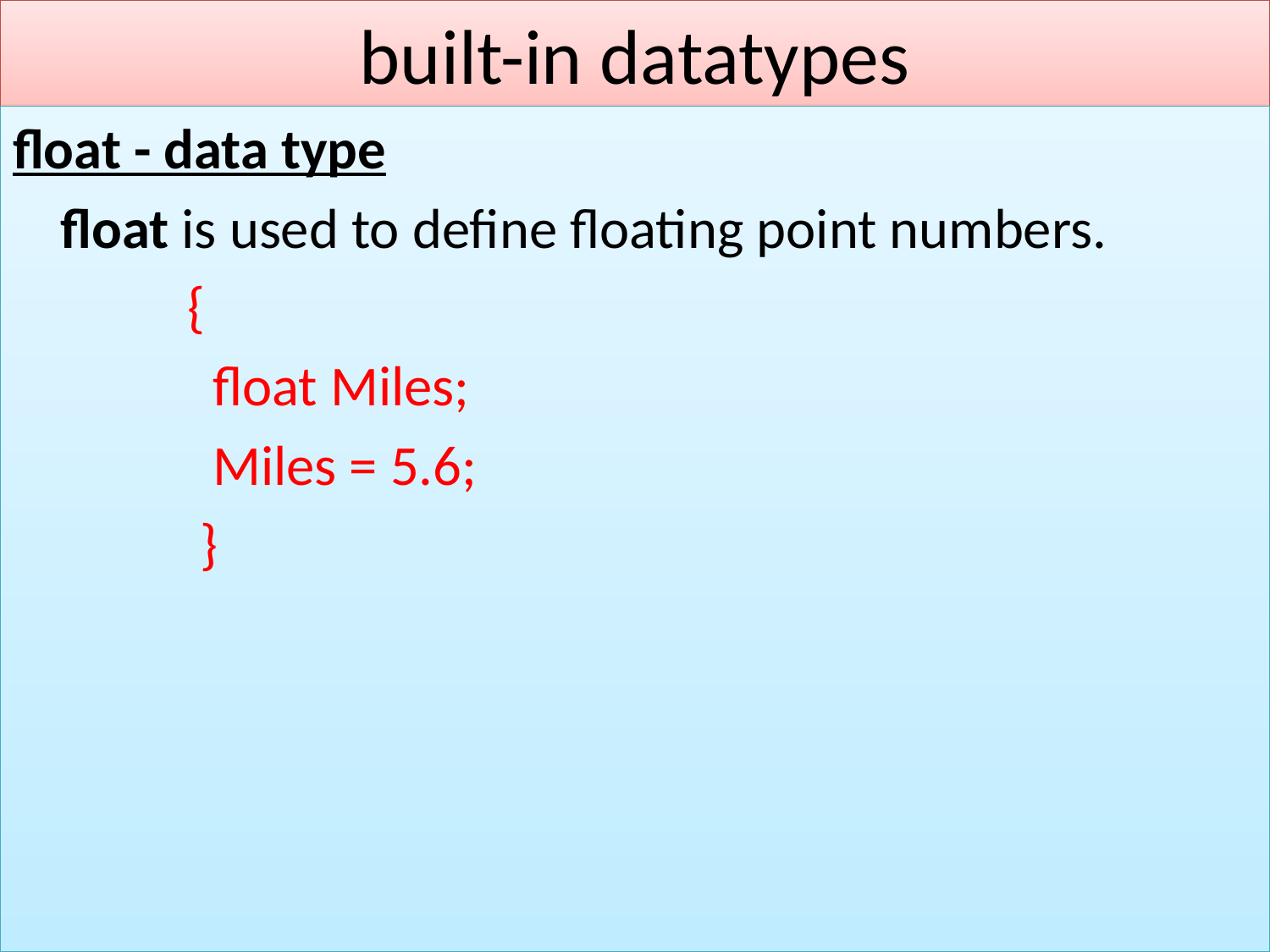

# built-in datatypes
float - data type
	float is used to define floating point numbers.
		{
		  float Miles;
  		  Miles = 5.6;
		 }